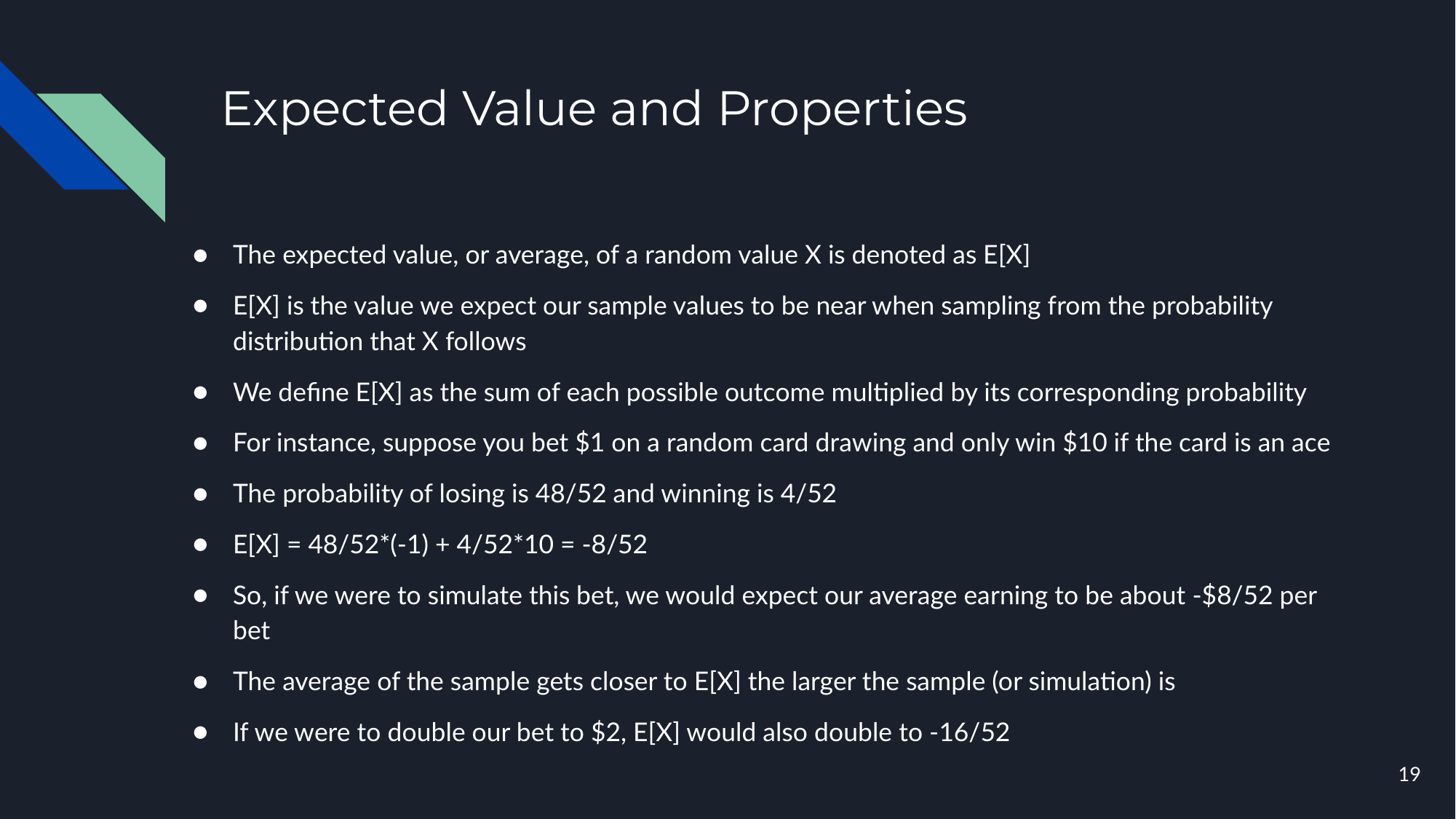

# Expected Value and Properties
The expected value, or average, of a random value X is denoted as E[X]
E[X] is the value we expect our sample values to be near when sampling from the probability distribution that X follows
We define E[X] as the sum of each possible outcome multiplied by its corresponding probability
For instance, suppose you bet $1 on a random card drawing and only win $10 if the card is an ace
The probability of losing is 48/52 and winning is 4/52
E[X] = 48/52*(-1) + 4/52*10 = -8/52
So, if we were to simulate this bet, we would expect our average earning to be about -$8/52 per bet
The average of the sample gets closer to E[X] the larger the sample (or simulation) is
If we were to double our bet to $2, E[X] would also double to -16/52
19